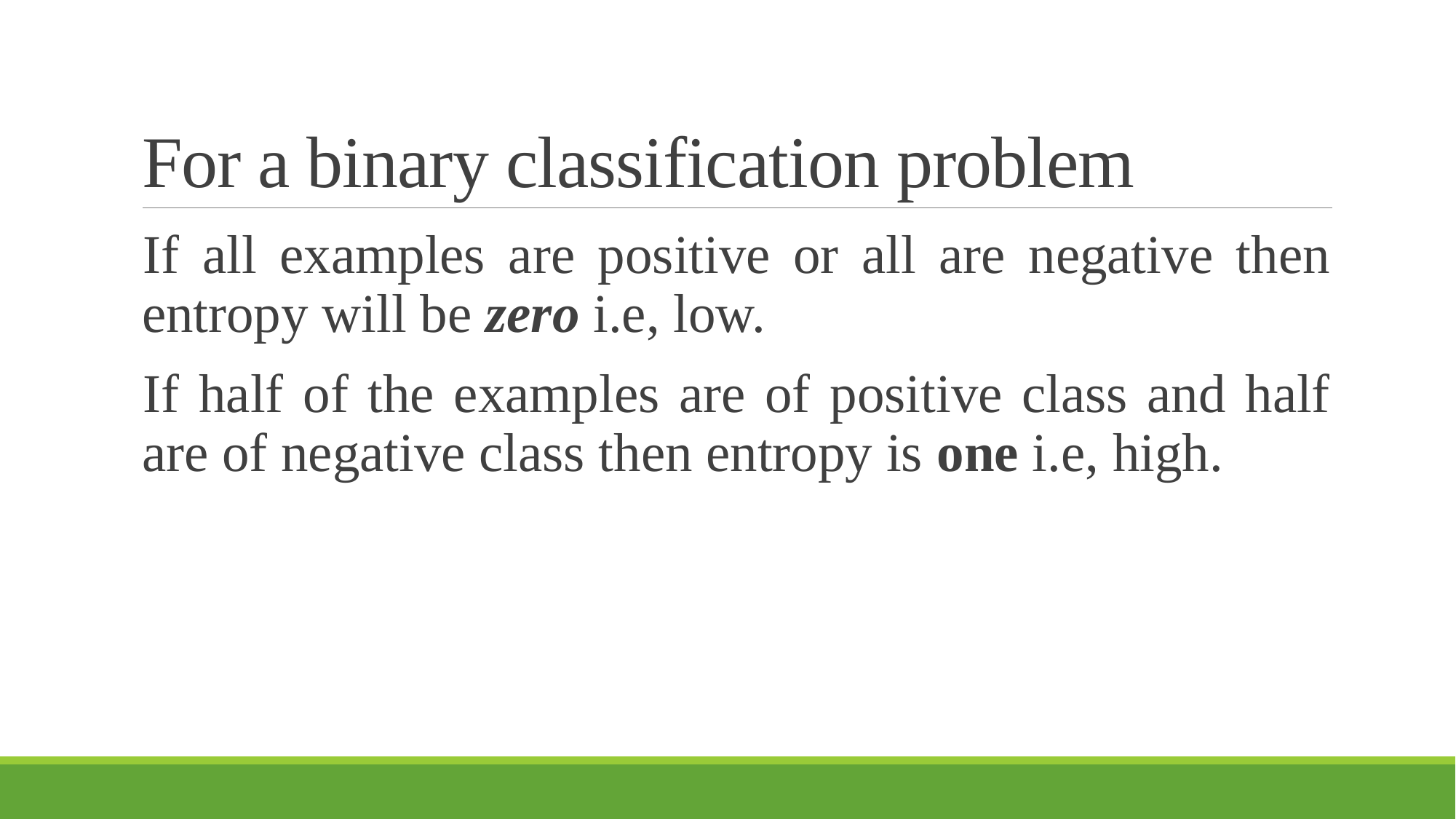

# For a binary classification problem
If all examples are positive or all are negative then entropy will be zero i.e, low.
If half of the examples are of positive class and half are of negative class then entropy is one i.e, high.